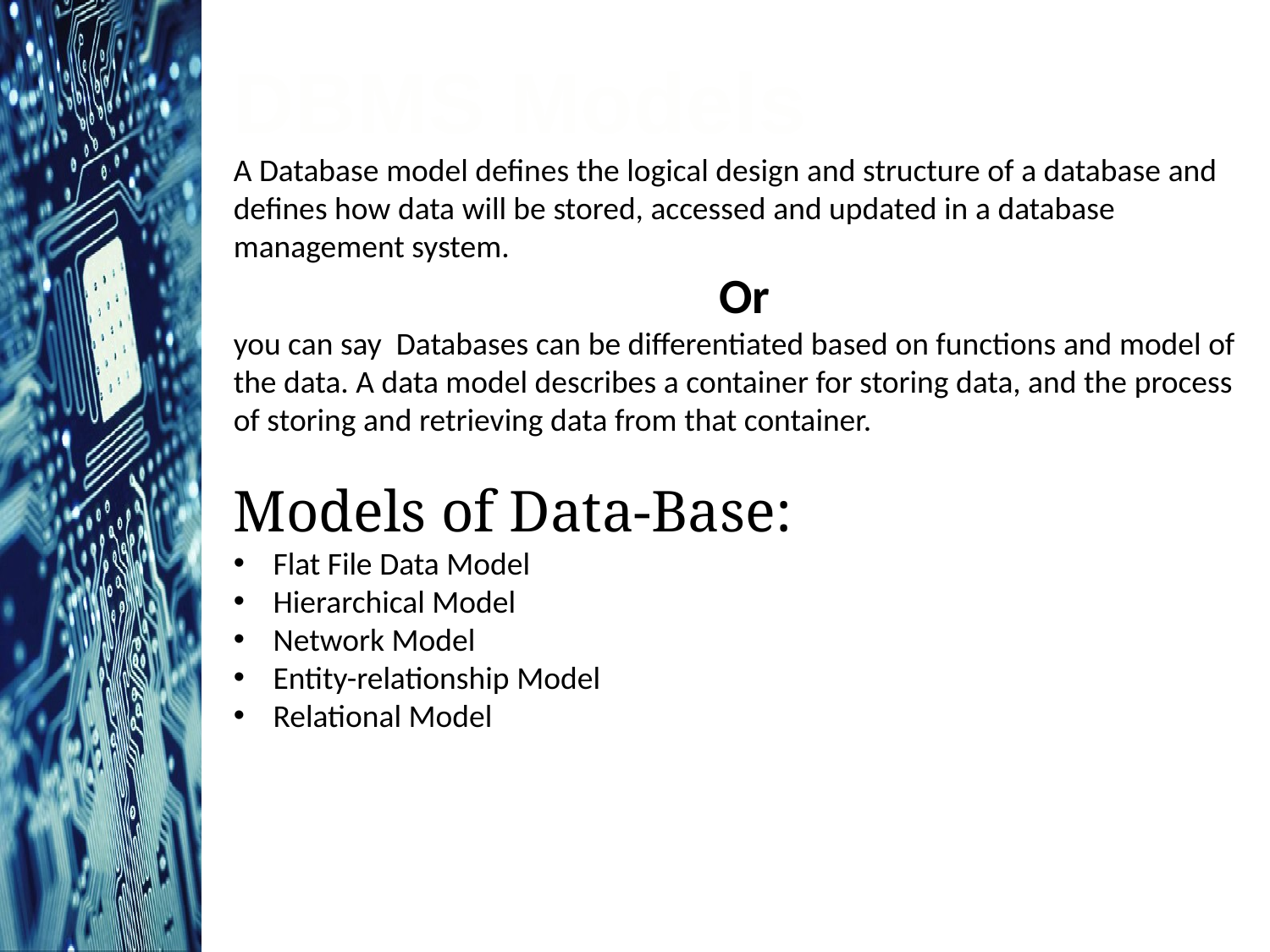

DBMS Models
A Database model defines the logical design and structure of a database and defines how data will be stored, accessed and updated in a database management system.
Or
you can say  Databases can be differentiated based on functions and model of the data. A data model describes a container for storing data, and the process of storing and retrieving data from that container.

Models of Data-Base:
Flat File Data Model
Hierarchical Model
Network Model
Entity-relationship Model
Relational Model